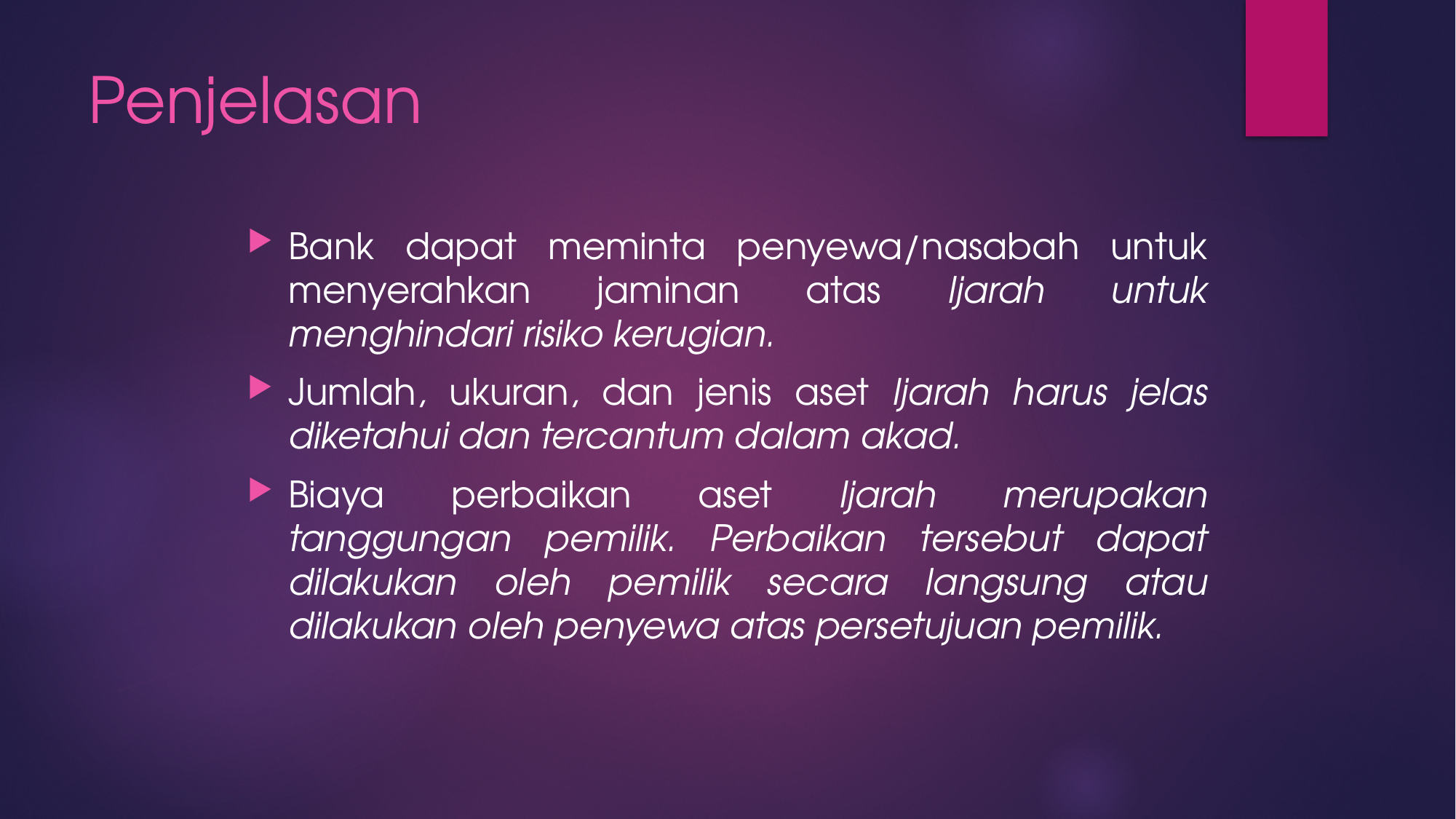

# Penjelasan
Bank dapat meminta penyewa/nasabah untuk menyerahkan jaminan atas Ijarah untuk menghindari risiko kerugian.
Jumlah, ukuran, dan jenis aset Ijarah harus jelas diketahui dan tercantum dalam akad.
Biaya perbaikan aset Ijarah merupakan tanggungan pemilik. Perbaikan tersebut dapat dilakukan oleh pemilik secara langsung atau dilakukan oleh penyewa atas persetujuan pemilik.